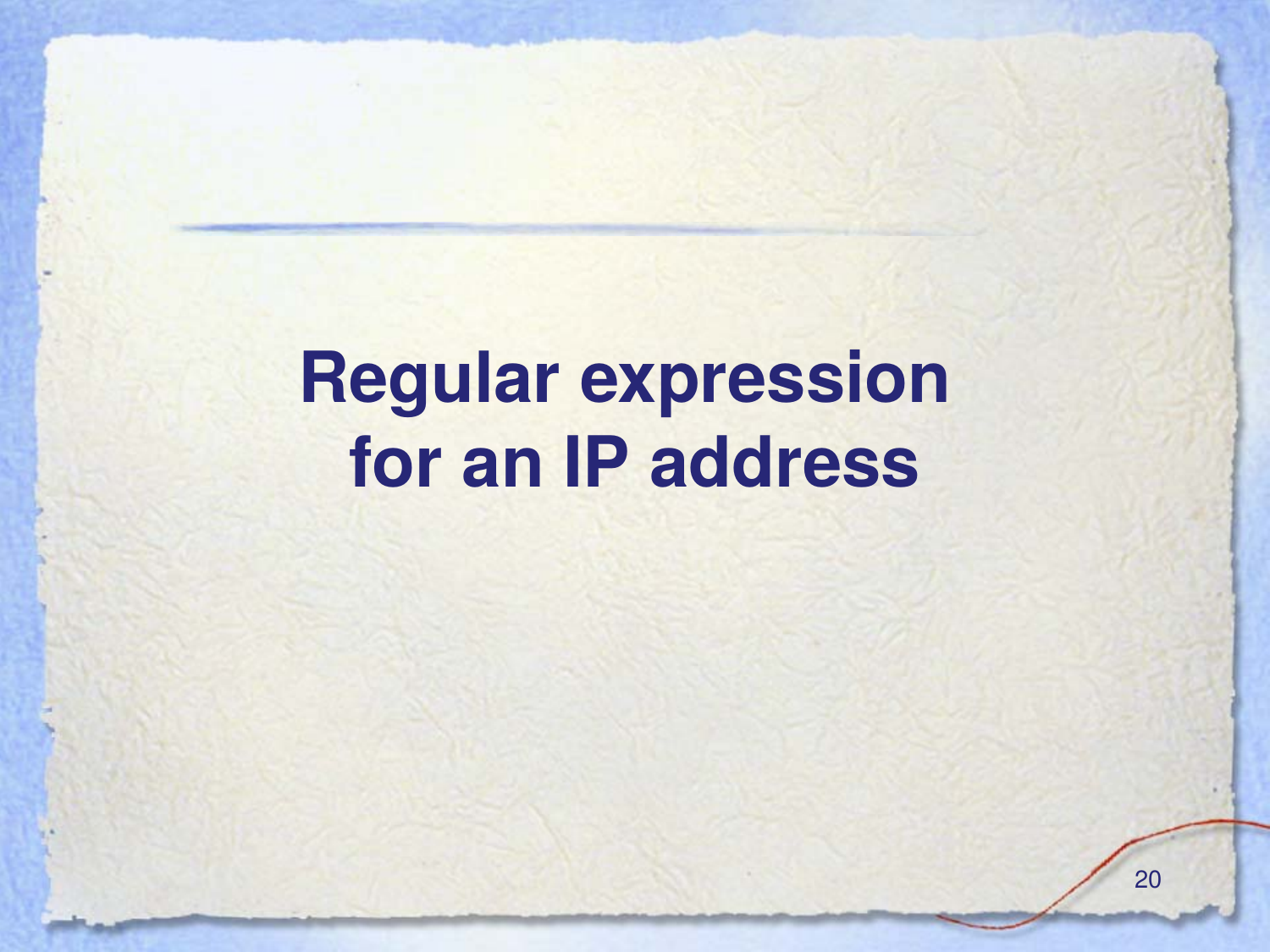

# Regular expression for an IP address
20